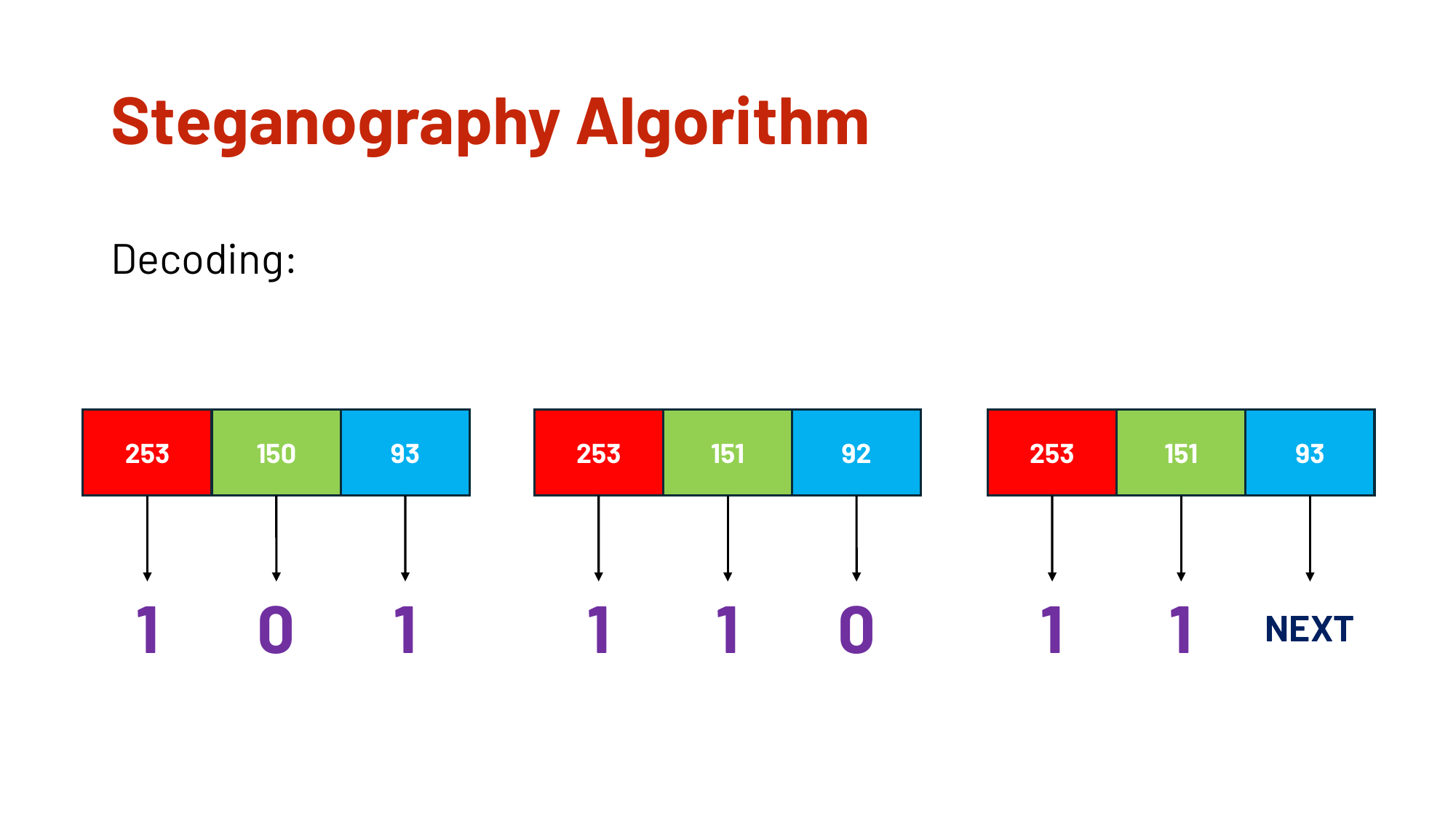

# Steganography Algorithm
Decoding:
253
150
93
253
151
92
253
151
93
1
0
1
1
1
0
1
1
NEXT